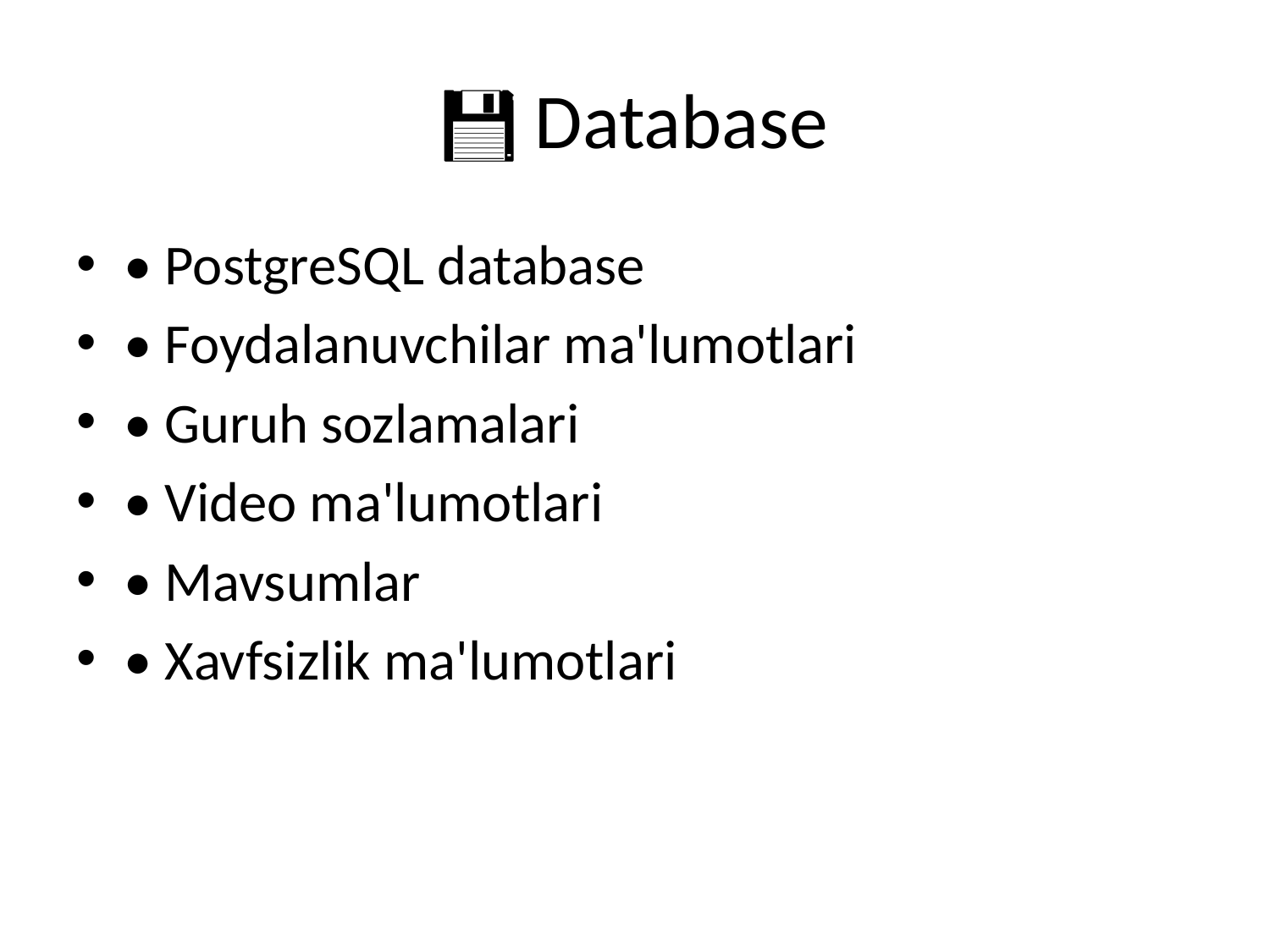

# 💾 Database
• PostgreSQL database
• Foydalanuvchilar ma'lumotlari
• Guruh sozlamalari
• Video ma'lumotlari
• Mavsumlar
• Xavfsizlik ma'lumotlari